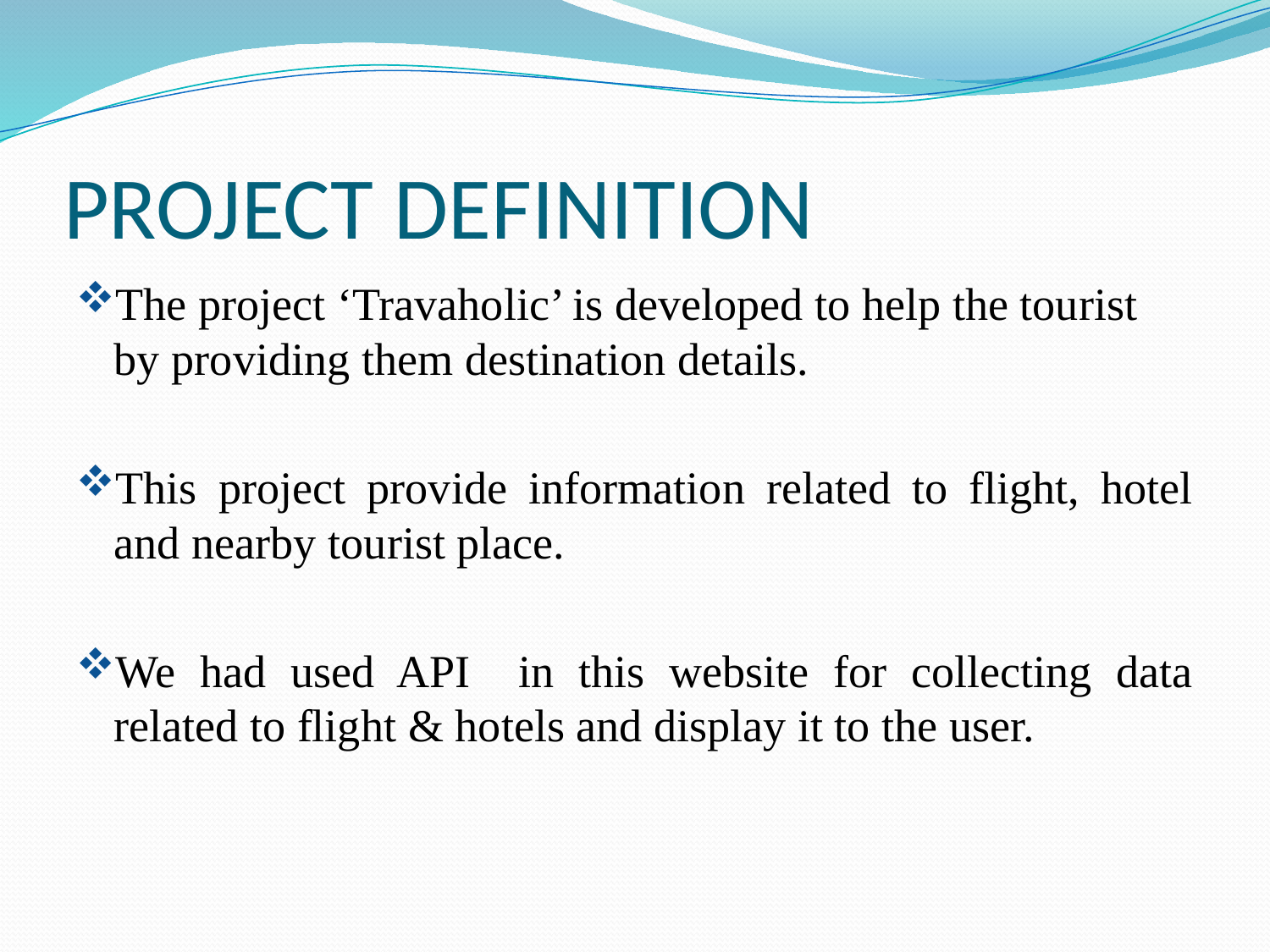

# PROJECT DEFINITION
The project ‘Travaholic’ is developed to help the tourist by providing them destination details.

This project provide information related to flight, hotel and nearby tourist place.

We had used API  in this website for collecting data related to flight & hotels and display it to the user.